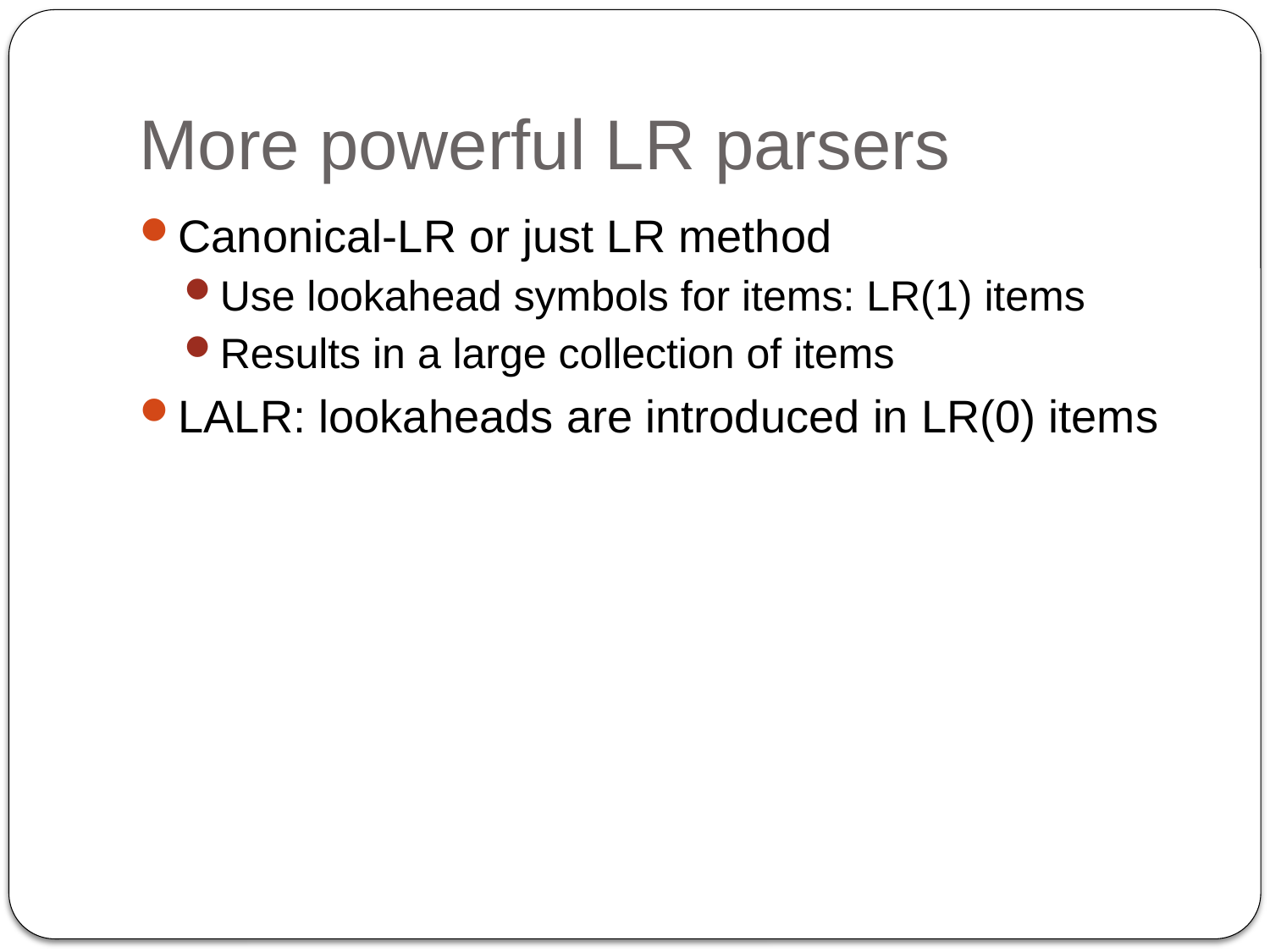

# More powerful LR parsers
Canonical-LR or just LR method
Use lookahead symbols for items: LR(1) items
Results in a large collection of items
LALR: lookaheads are introduced in LR(0) items